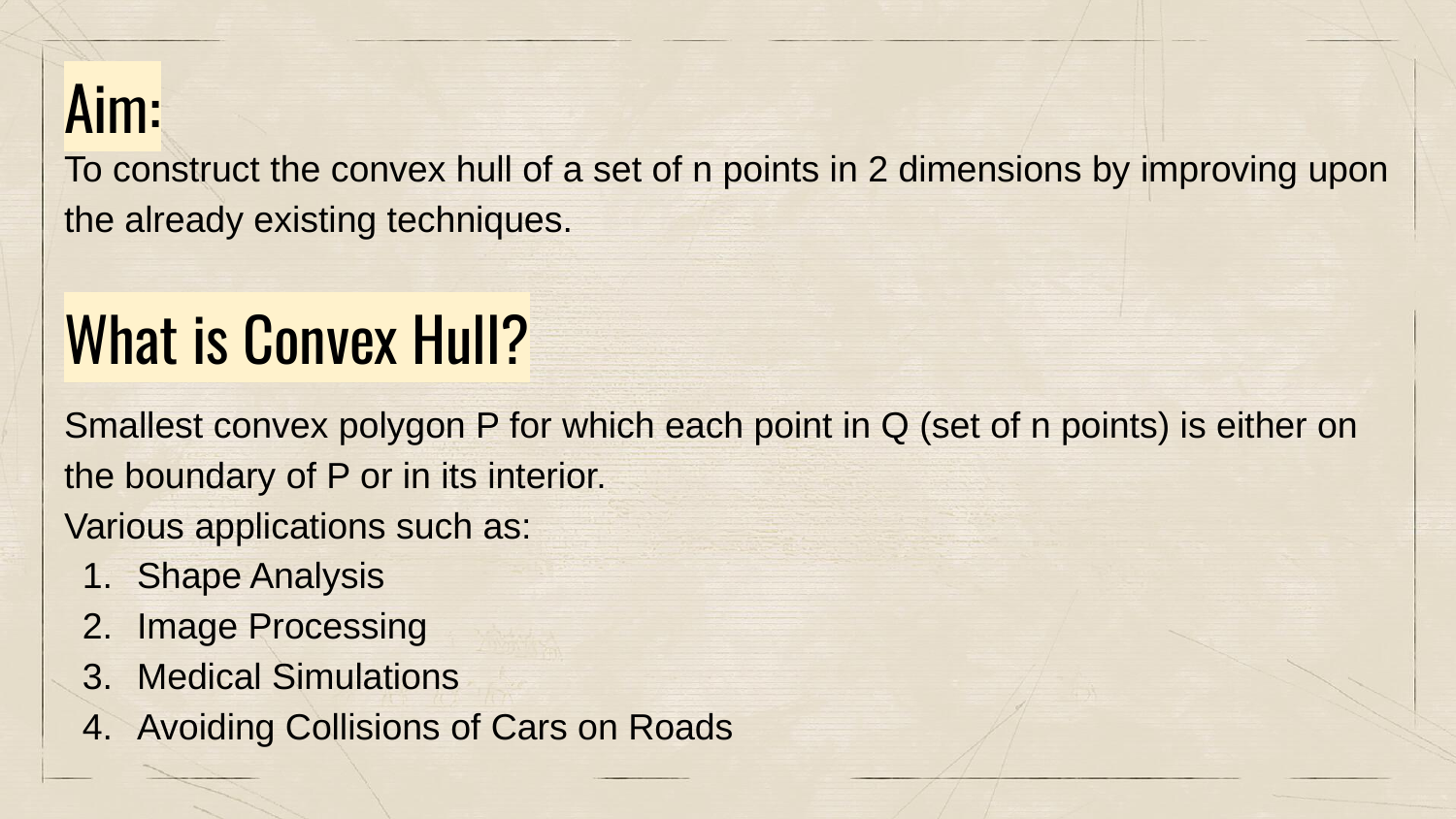

Aim:
To construct the convex hull of a set of n points in 2 dimensions by improving upon the already existing techniques.

What is Convex Hull?
Smallest convex polygon P for which each point in Q (set of n points) is either on the boundary of P or in its interior.
Various applications such as:
Shape Analysis
Image Processing
Medical Simulations
Avoiding Collisions of Cars on Roads